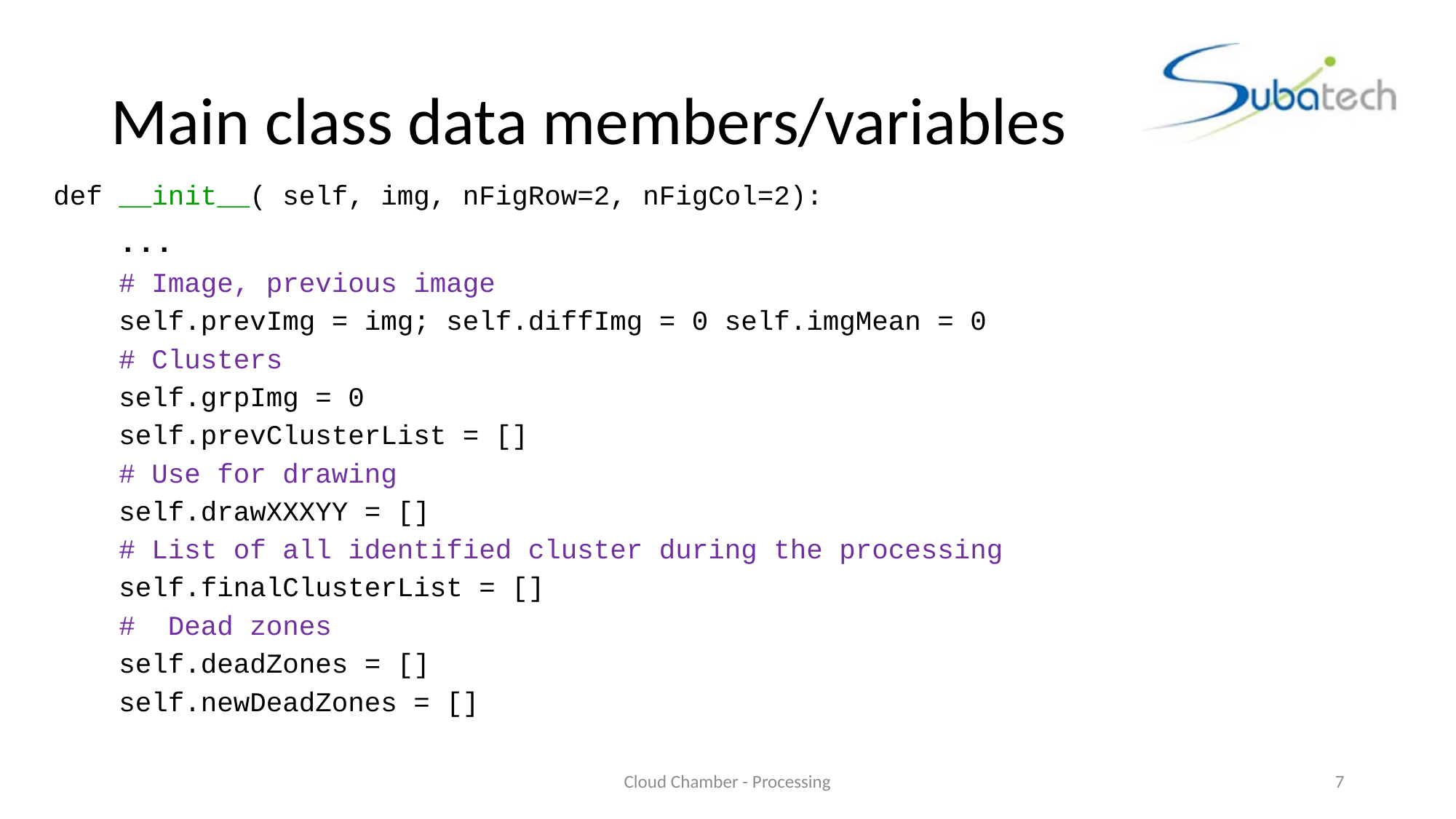

# Main class data members/variables
def __init__( self, img, nFigRow=2, nFigCol=2):
    ...
    # Image, previous image
    self.prevImg = img; self.diffImg = 0 self.imgMean = 0
    # Clusters
    self.grpImg = 0
    self.prevClusterList = []
    # Use for drawing
    self.drawXXXYY = []
    # List of all identified cluster during the processing
    self.finalClusterList = []
    #  Dead zones
    self.deadZones = []
    self.newDeadZones = []
Cloud Chamber - Processing
7